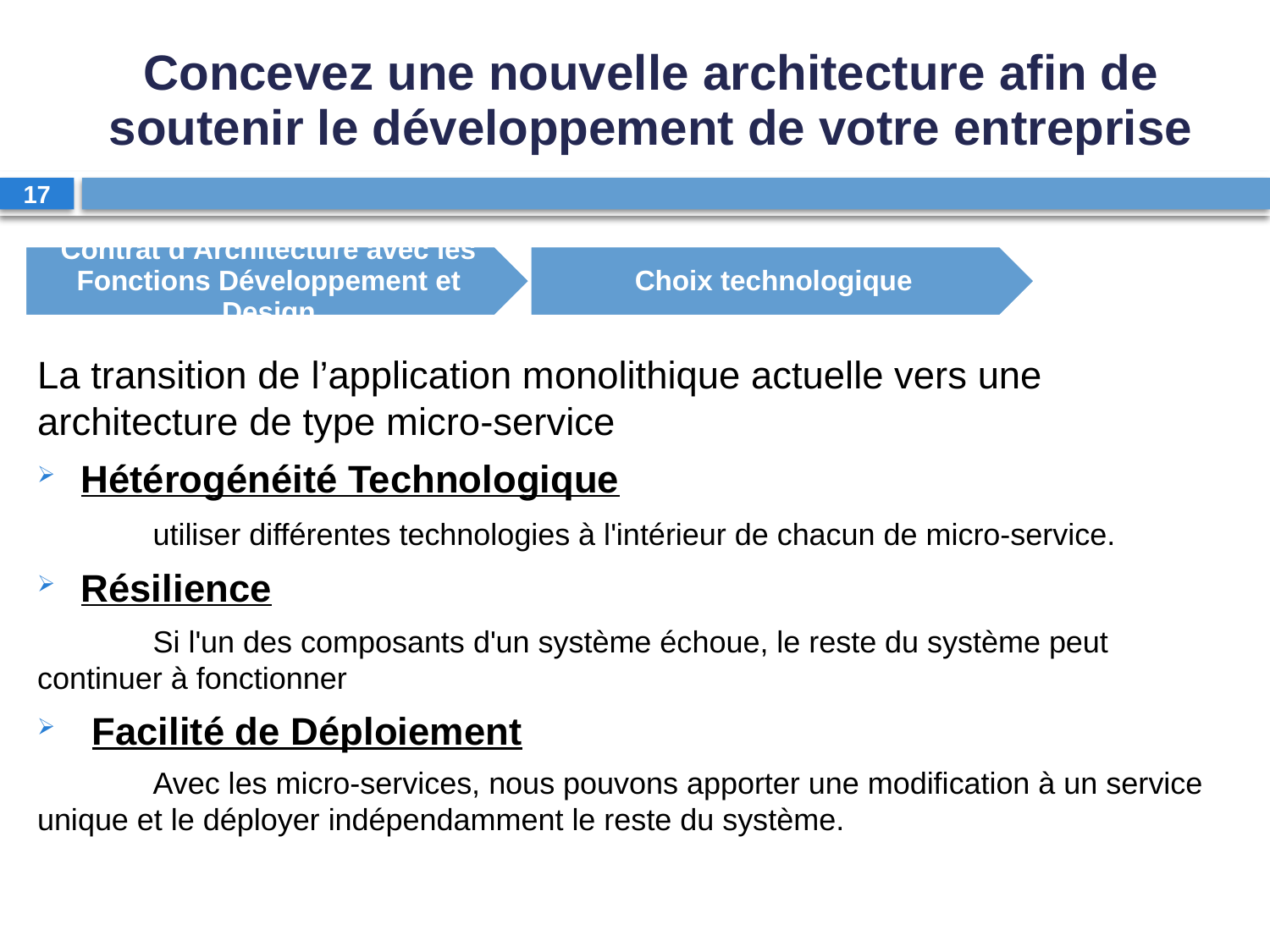

# Concevez une nouvelle architecture afin de soutenir le développement de votre entreprise
17

La transition de l’application monolithique actuelle vers une architecture de type micro-service
Hétérogénéité Technologique
	utiliser différentes technologies à l'intérieur de chacun de micro-service.
Résilience
	Si l'un des composants d'un système échoue, le reste du système peut continuer à fonctionner
 Facilité de Déploiement
	Avec les micro-services, nous pouvons apporter une modification à un service unique et le déployer indépendamment le reste du système.

Contrat d’Architecture avec les Fonctions Développement et Design
Choix technologique